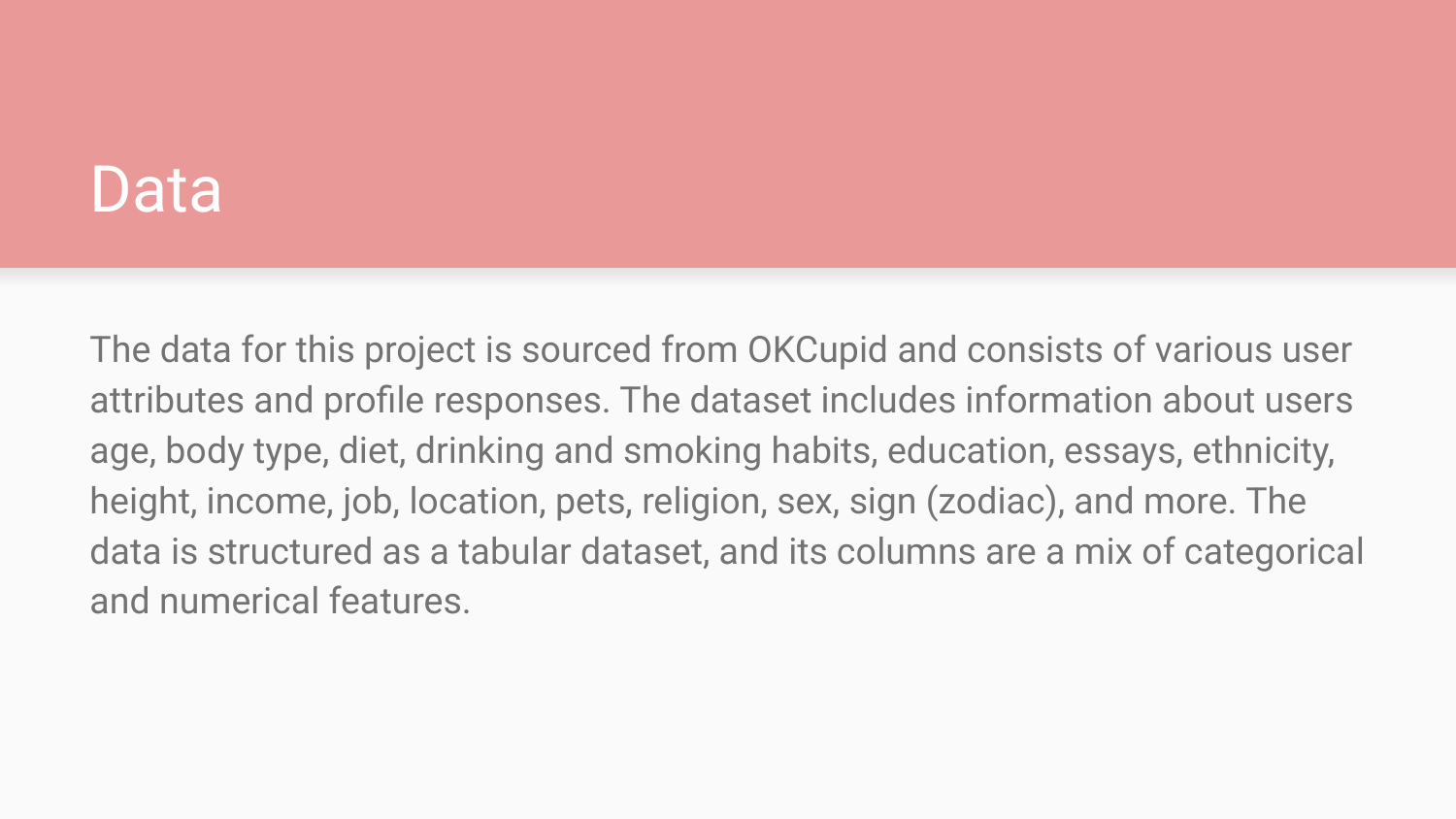

# Data
The data for this project is sourced from OKCupid and consists of various user attributes and profile responses. The dataset includes information about users age, body type, diet, drinking and smoking habits, education, essays, ethnicity, height, income, job, location, pets, religion, sex, sign (zodiac), and more. The data is structured as a tabular dataset, and its columns are a mix of categorical and numerical features.